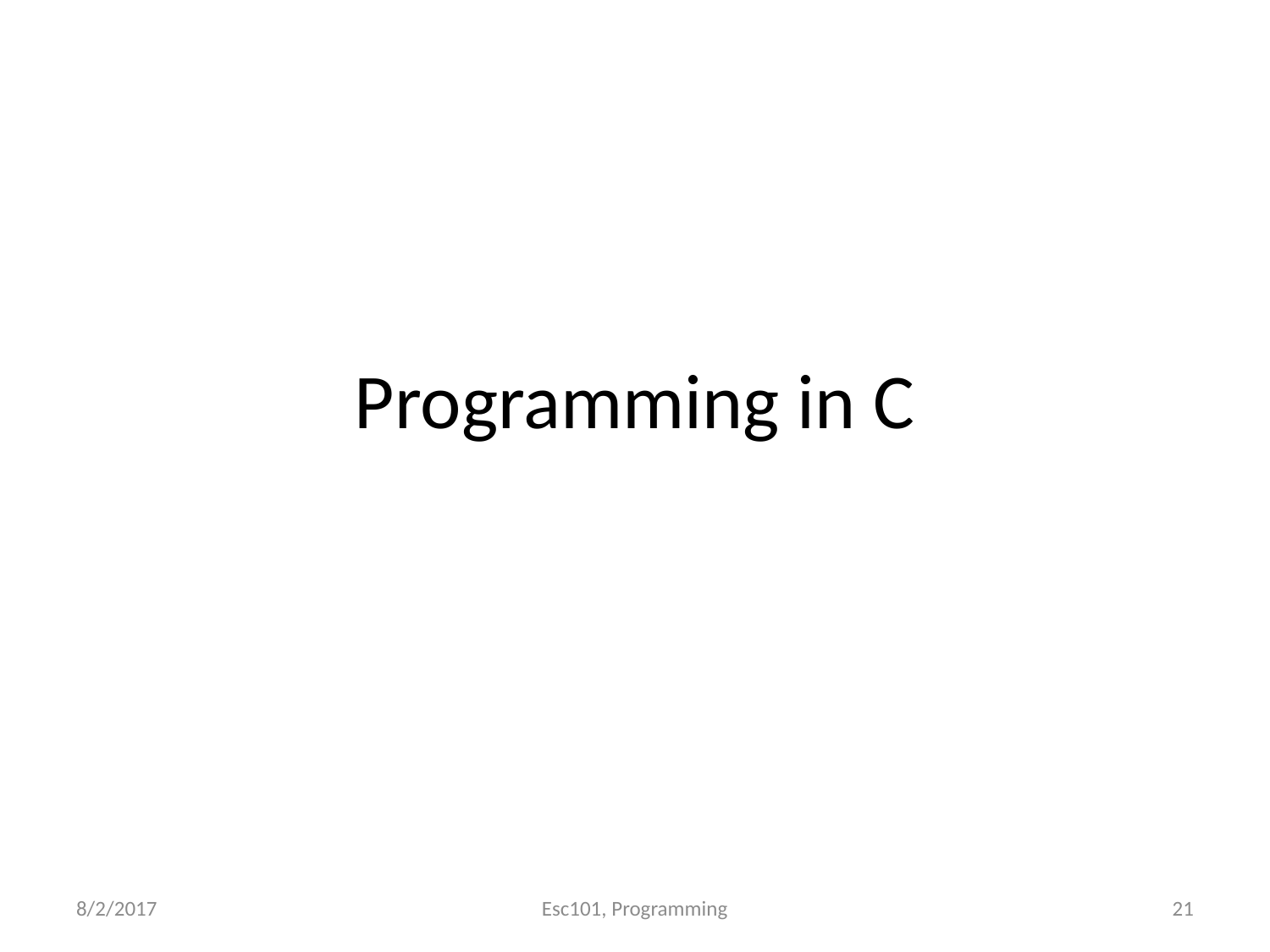

# Programming in C
8/2/2017
Esc101, Programming
21